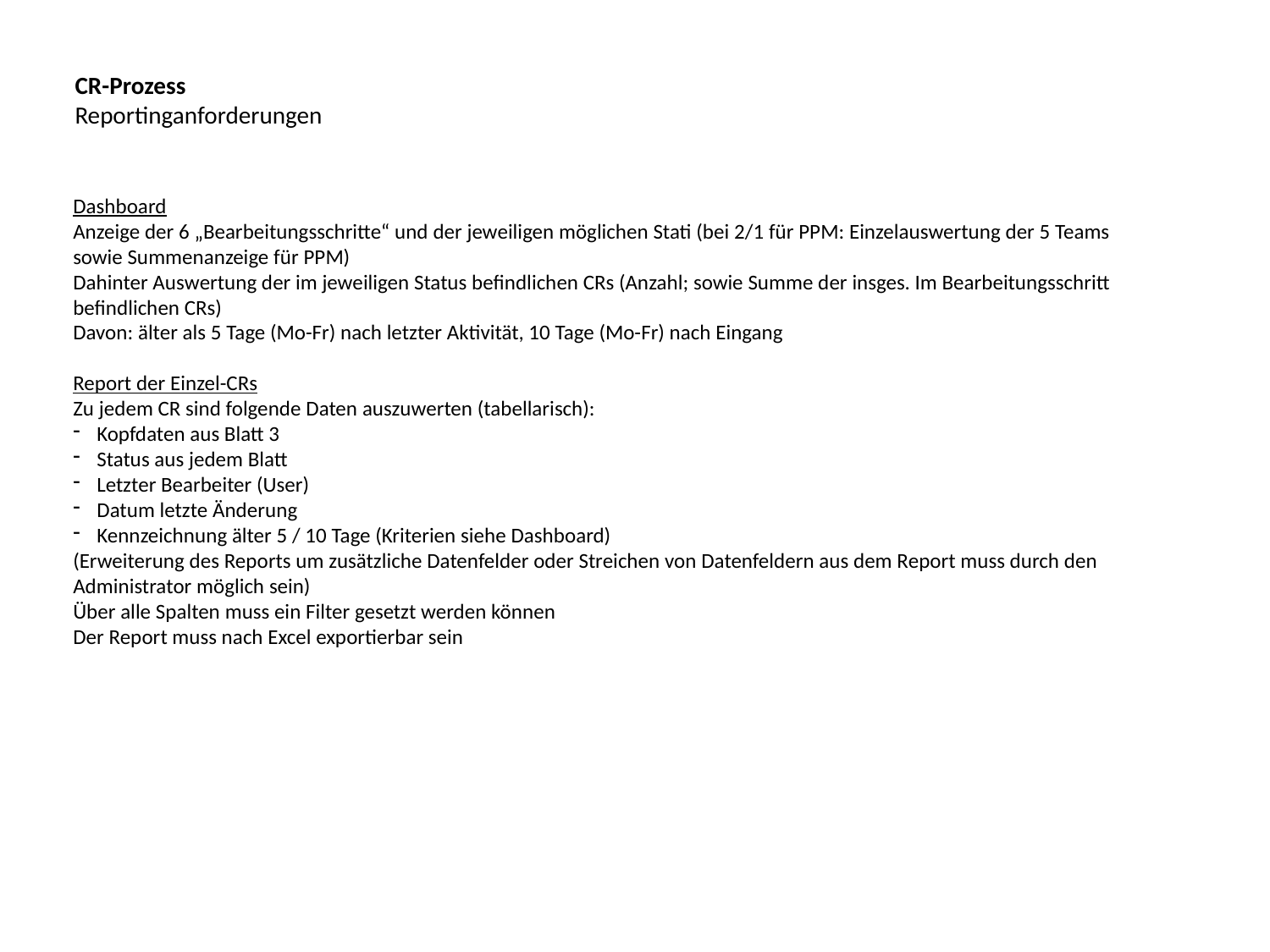

CR-Prozess
Reportinganforderungen
Dashboard
Anzeige der 6 „Bearbeitungsschritte“ und der jeweiligen möglichen Stati (bei 2/1 für PPM: Einzelauswertung der 5 Teams sowie Summenanzeige für PPM)
Dahinter Auswertung der im jeweiligen Status befindlichen CRs (Anzahl; sowie Summe der insges. Im Bearbeitungsschritt befindlichen CRs)
Davon: älter als 5 Tage (Mo-Fr) nach letzter Aktivität, 10 Tage (Mo-Fr) nach Eingang

Report der Einzel-CRs
Zu jedem CR sind folgende Daten auszuwerten (tabellarisch):
Kopfdaten aus Blatt 3
Status aus jedem Blatt
Letzter Bearbeiter (User)
Datum letzte Änderung
Kennzeichnung älter 5 / 10 Tage (Kriterien siehe Dashboard)
(Erweiterung des Reports um zusätzliche Datenfelder oder Streichen von Datenfeldern aus dem Report muss durch den Administrator möglich sein)
Über alle Spalten muss ein Filter gesetzt werden können
Der Report muss nach Excel exportierbar sein